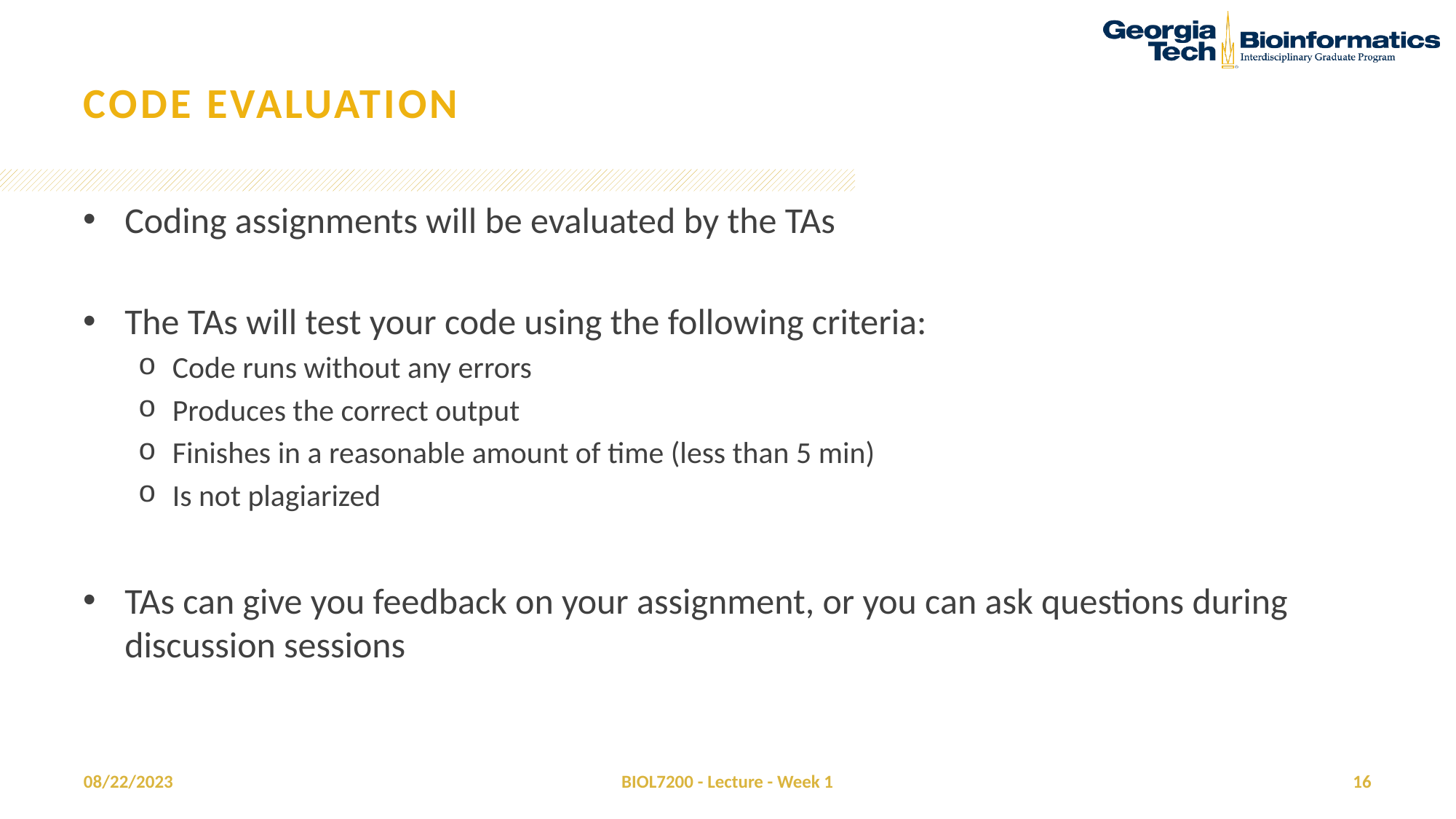

# Code Evaluation
Coding assignments will be evaluated by the TAs

The TAs will test your code using the following criteria:
Code runs without any errors
Produces the correct output
Finishes in a reasonable amount of time (less than 5 min)
Is not plagiarized

TAs can give you feedback on your assignment, or you can ask questions during discussion sessions

08/22/2023
BIOL7200 - Lecture - Week 1
16